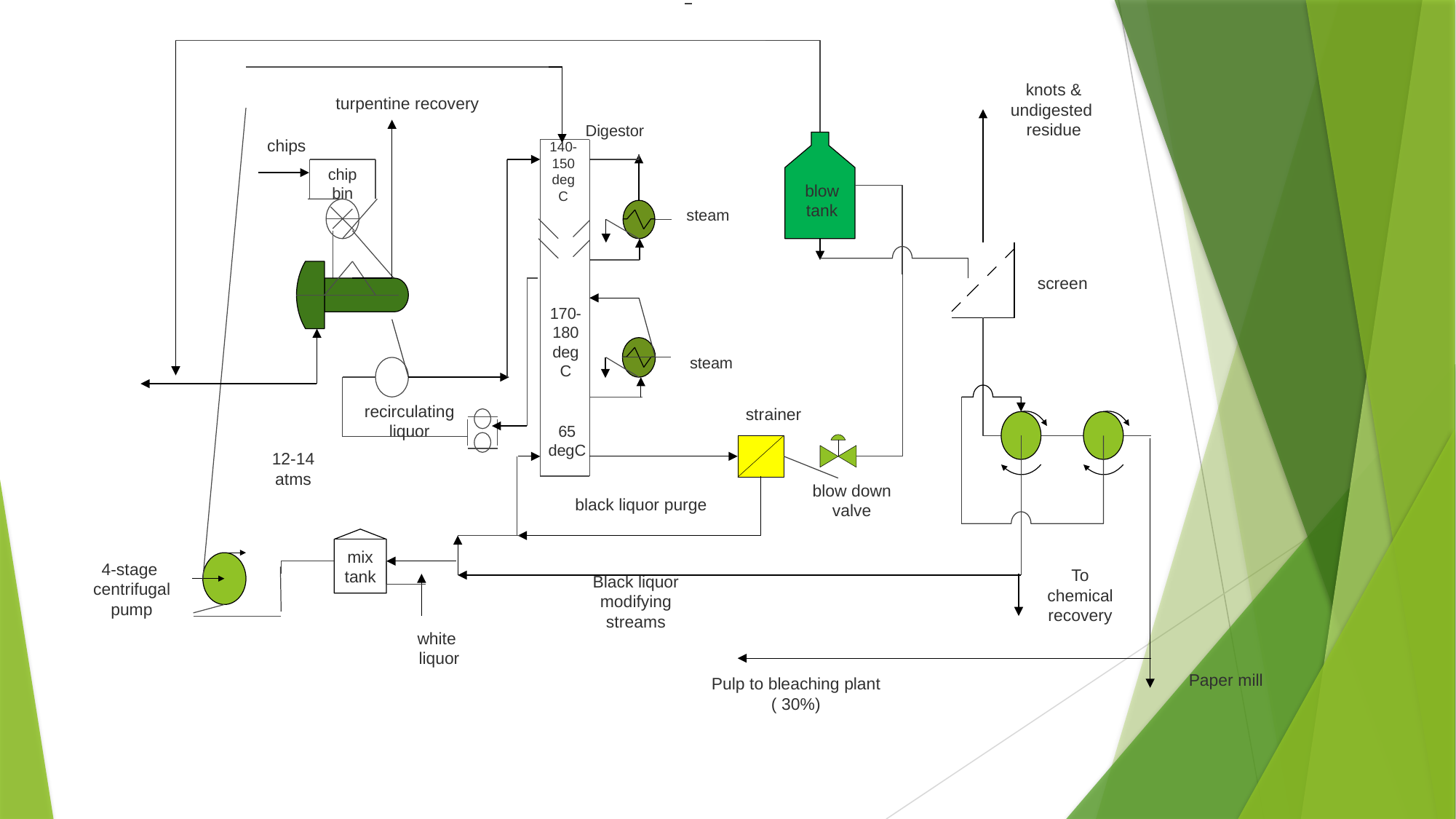

knots &
undigested
residue
turpentine recovery
Digestor
chips

140-
150
deg
C

chip bin
blow
tank

steam

screen

170-180 degC

steam

strainer
recirculating
liquor
65 degC

12-14 atms

blow down
valve
black liquor purge

mix
tank

4-stage
centrifugal
pump

To chemical recovery

Black liquor
modifying
streams

white
liquor
Paper mill

Pulp to bleaching plant ( 30%)
#